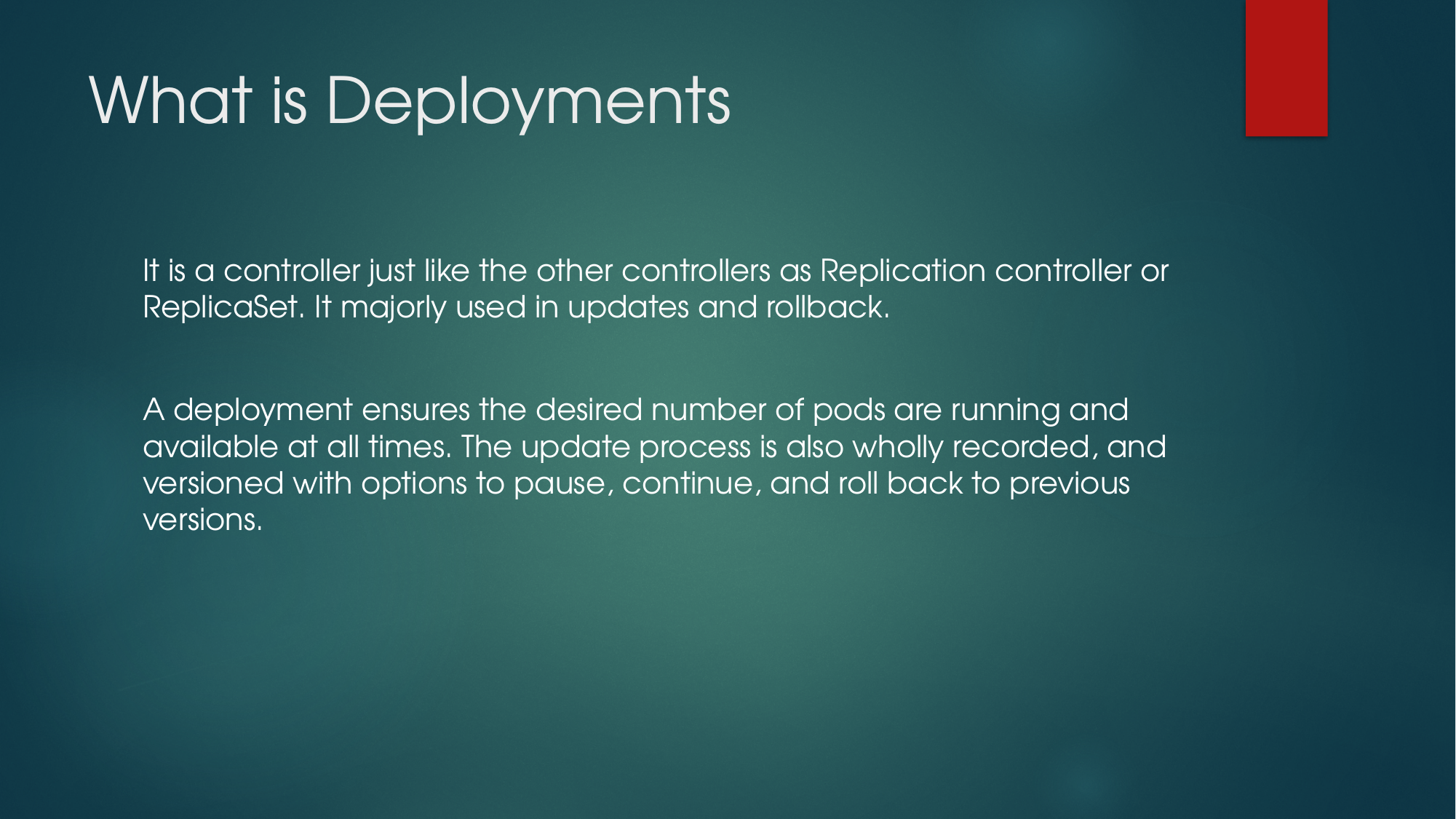

# What is Deployments
It is a controller just like the other controllers as Replication controller or ReplicaSet. It majorly used in updates and rollback.

A deployment ensures the desired number of pods are running and available at all times. The update process is also wholly recorded, and versioned with options to pause, continue, and roll back to previous versions.